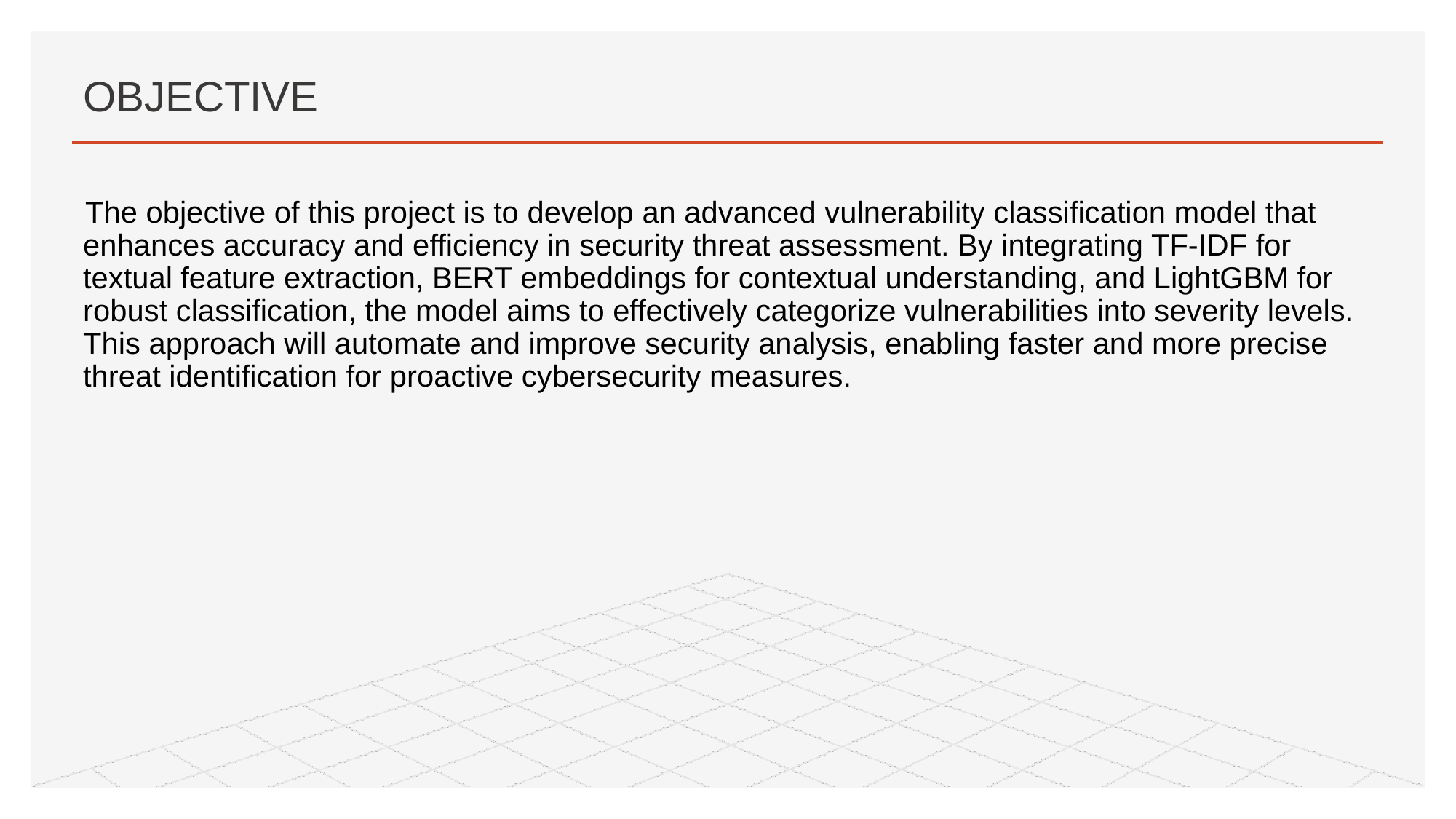

# OBJECTIVE
The objective of this project is to develop an advanced vulnerability classification model that enhances accuracy and efficiency in security threat assessment. By integrating TF-IDF for textual feature extraction, BERT embeddings for contextual understanding, and LightGBM for robust classification, the model aims to effectively categorize vulnerabilities into severity levels. This approach will automate and improve security analysis, enabling faster and more precise threat identification for proactive cybersecurity measures.